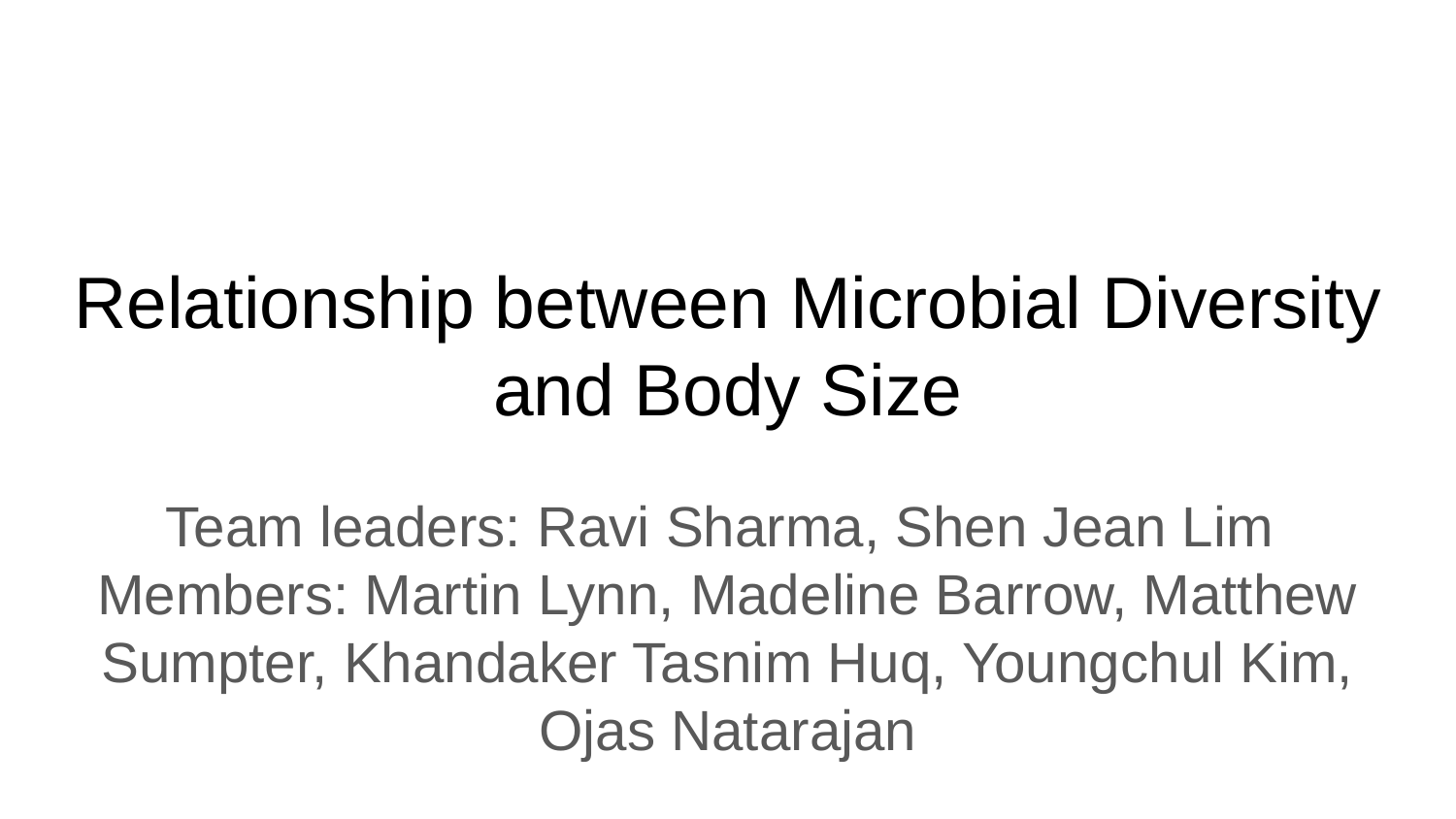

# Relationship between Microbial Diversity and Body Size
Team leaders: Ravi Sharma, Shen Jean Lim
Members: Martin Lynn, Madeline Barrow, Matthew Sumpter, Khandaker Tasnim Huq, Youngchul Kim, Ojas Natarajan